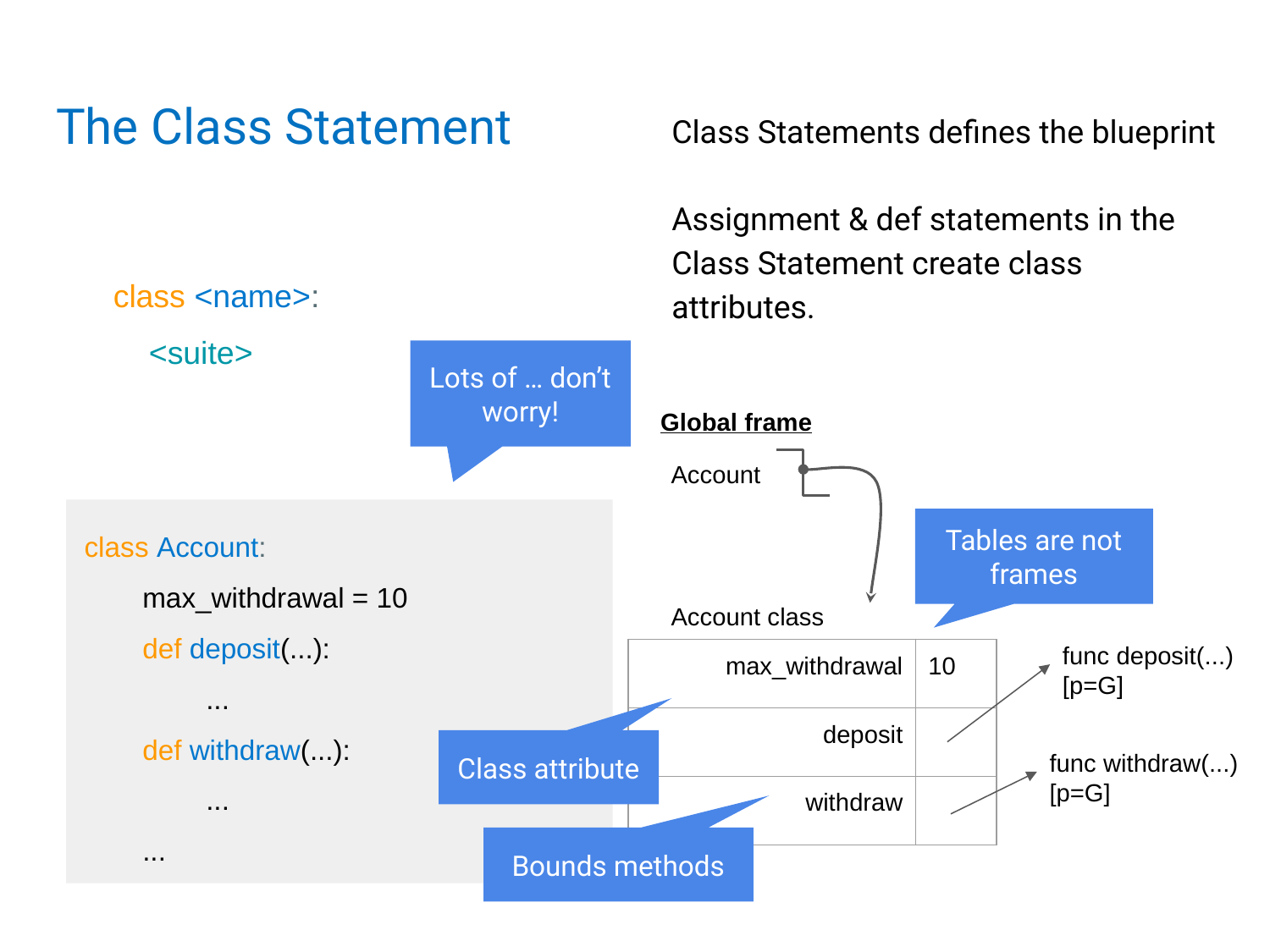

# The Class Statement
Class Statements defines the blueprint

Assignment & def statements in the Class Statement create class attributes.
class <name>:
    <suite>
Lots of … don’t worry!
Global frame

Account

class Account:
max_withdrawal = 10
def deposit(...):
...
def withdraw(...):
...
...

Tables are not frames
Account class
func deposit(...) [p=G]
| max\_withdrawal | 10 |
| --- | --- |
| deposit |  |
| withdraw |  |
Class attribute
func withdraw(...) [p=G]
Bounds methods